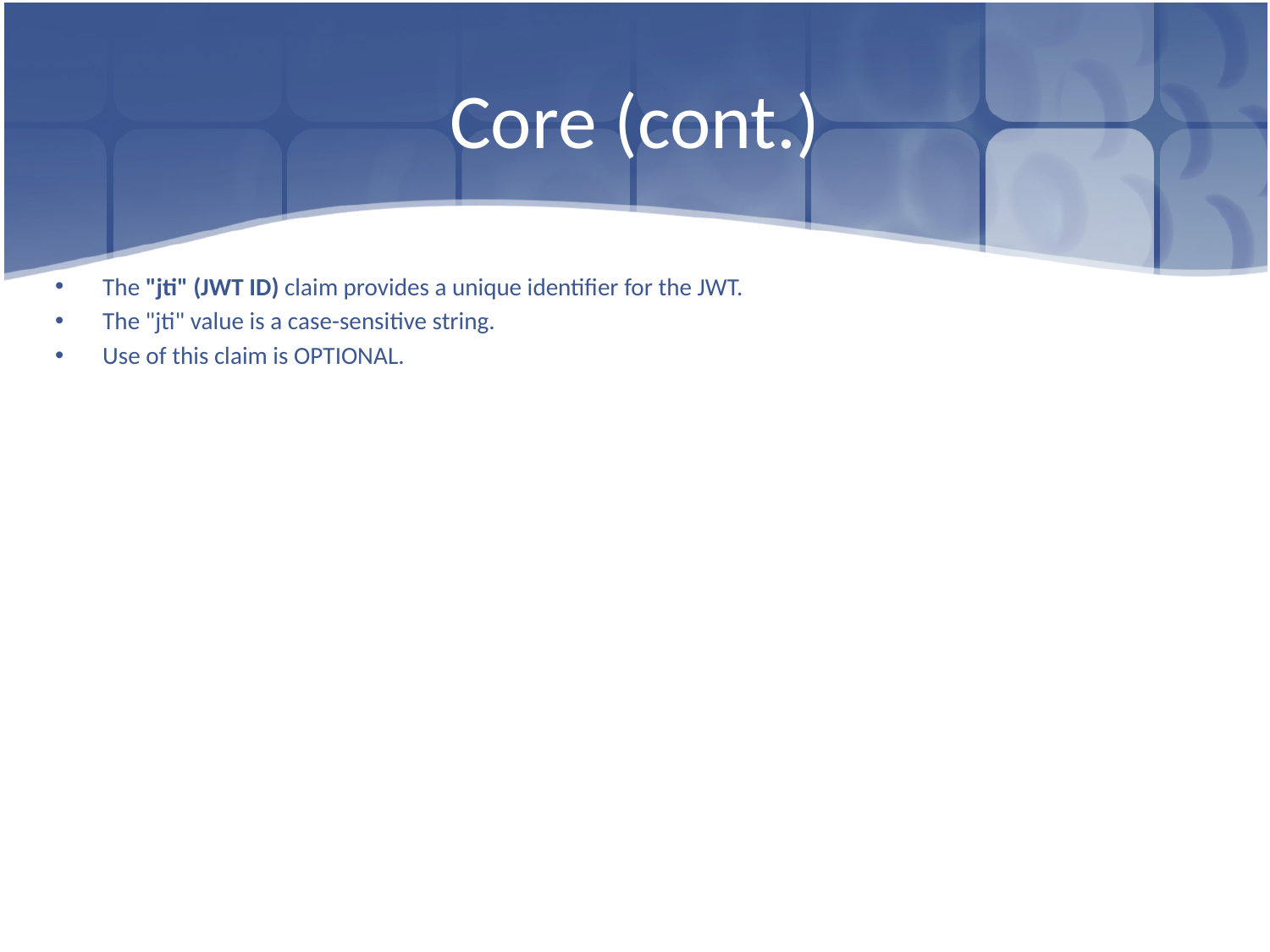

# Core (cont.)
The "jti" (JWT ID) claim provides a unique identifier for the JWT.
The "jti" value is a case-sensitive string.
Use of this claim is OPTIONAL.